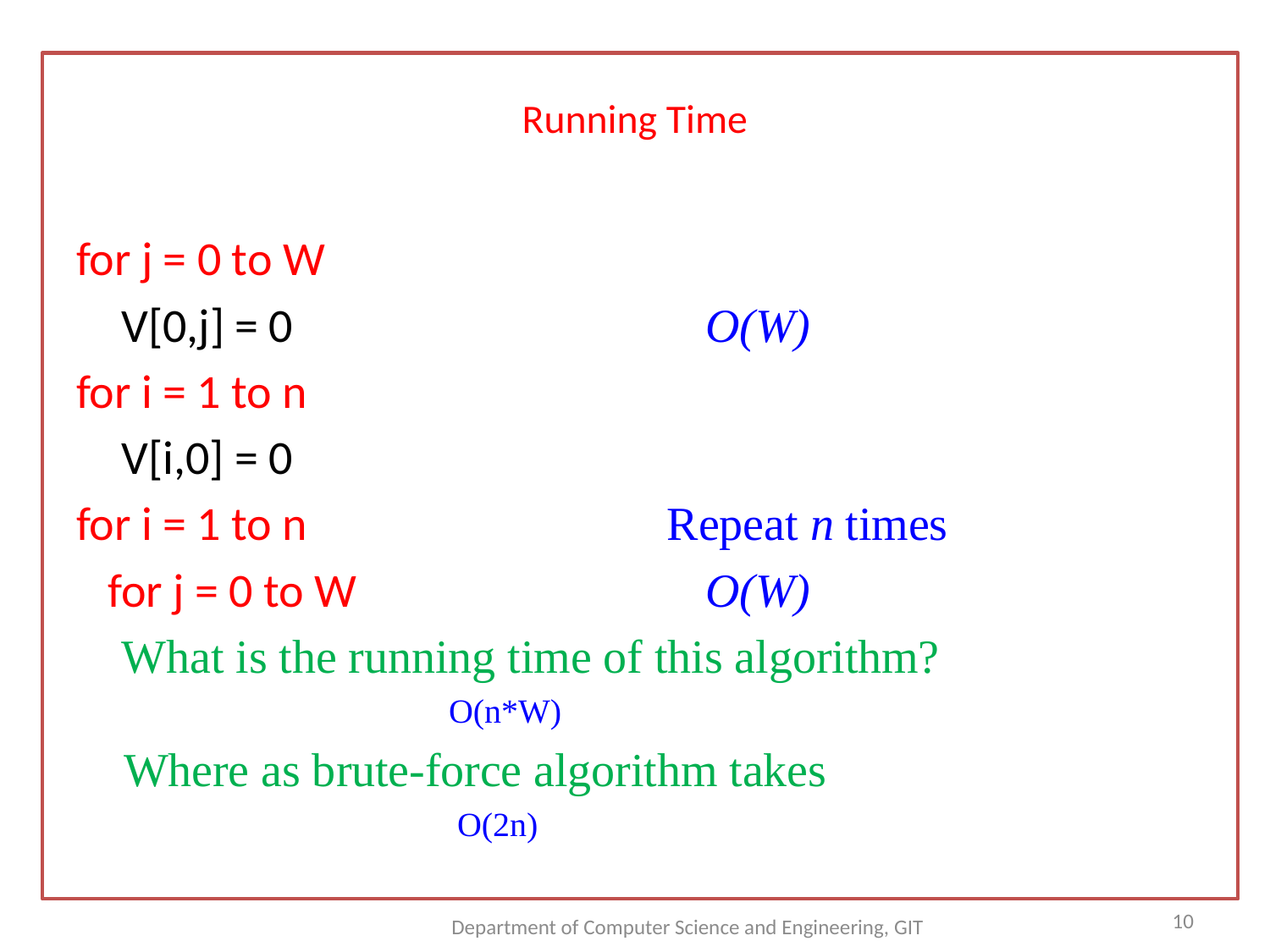

# Running Time

for j = 0 to W
	V[0,j] = 0                                       O(W)
for i = 1 to n
	V[i,0] = 0
for i = 1 to n                                  Repeat n times
   for j = 0 to W                                 O(W)
	What is the running time of this algorithm?
                                            O(n*W)
    Where as brute-force algorithm takes
                                             O(2n)

10
Department of Computer Science and Engineering, GIT